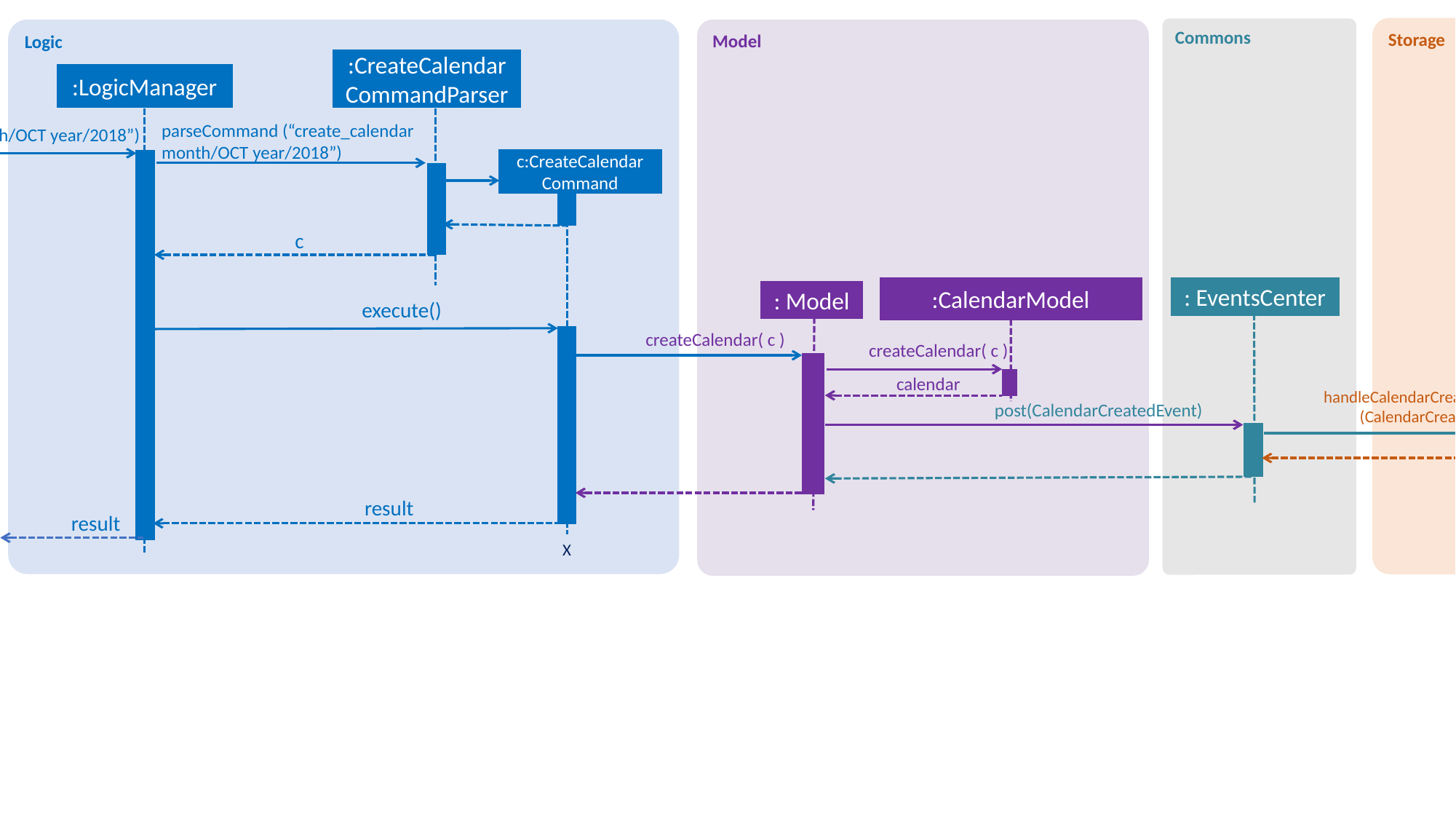

Storage
Commons
Model
Logic
:CreateCalendar
CommandParser
:LogicManager
User input
(“create_calendar month/OCT year/2018”)
parseCommand (“create_calendar month/OCT year/2018”)

c:CreateCalendar
Command

c
: EventsCenter
:CalendarModel
: Model
execute()

createCalendar( c )
:IcsCalendarStorage
createCalendar( c )
: Storage

calendar
handleCalendarCreatedEvent
(CalendarCreatedEvent)
post(CalendarCreatedEvent)
createCalendar()

result
result
X